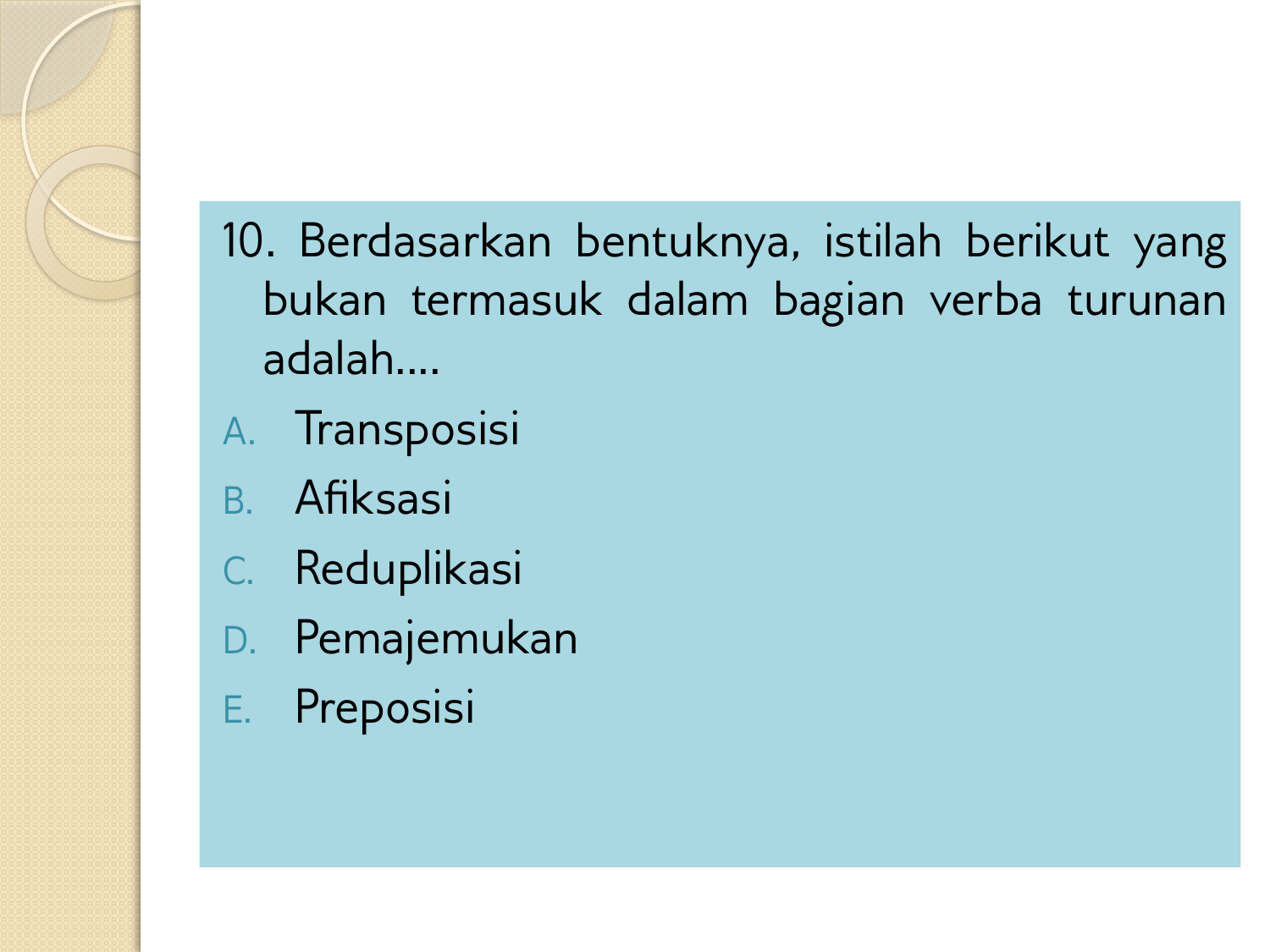

#
10. Berdasarkan bentuknya, istilah berikut yang bukan termasuk dalam bagian verba turunan adalah....
Transposisi
Afiksasi
Reduplikasi
Pemajemukan
Preposisi